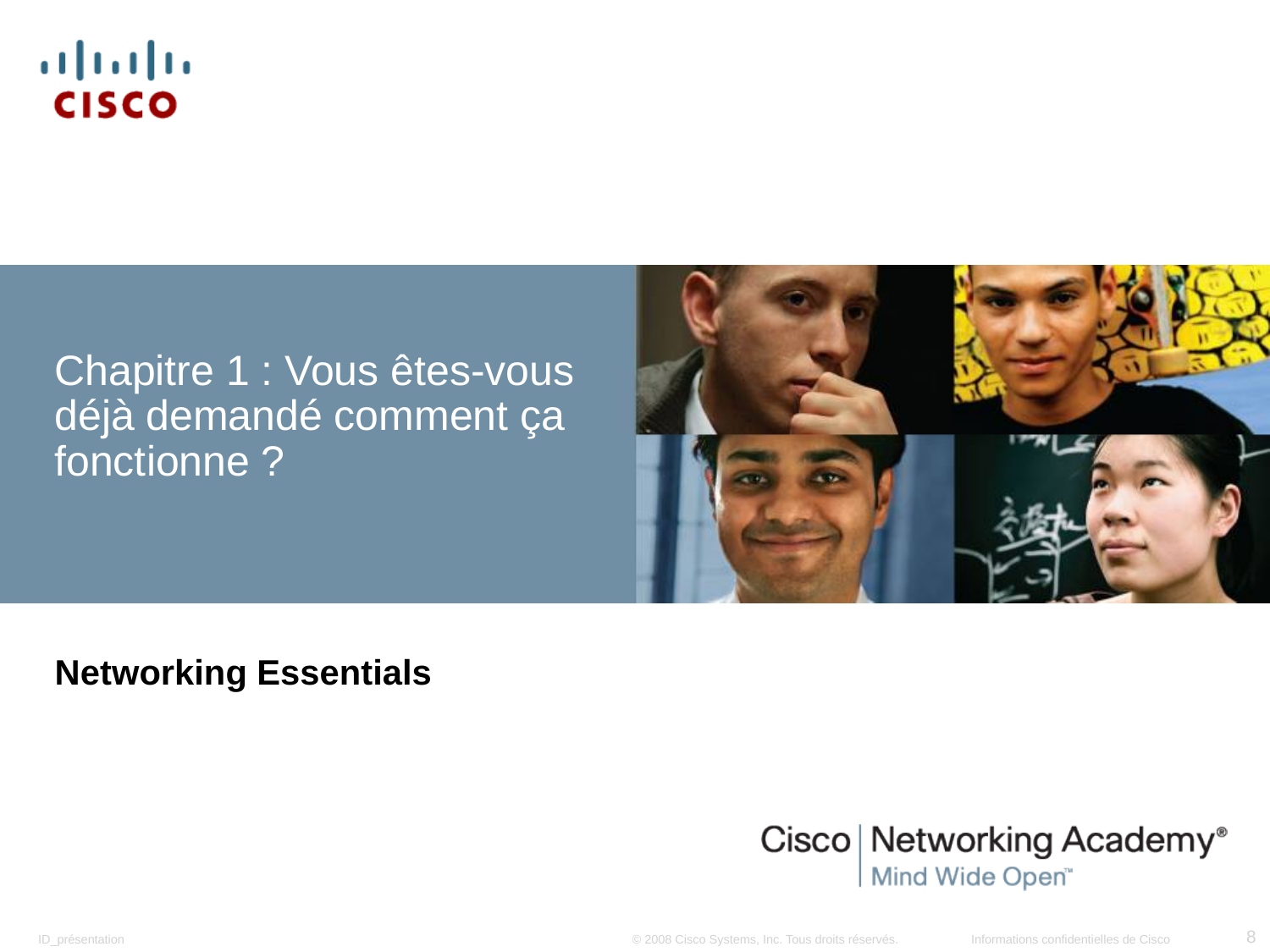

# Chapitre 1 : Vous êtes-vous déjà demandé comment ça fonctionne ?
Networking Essentials